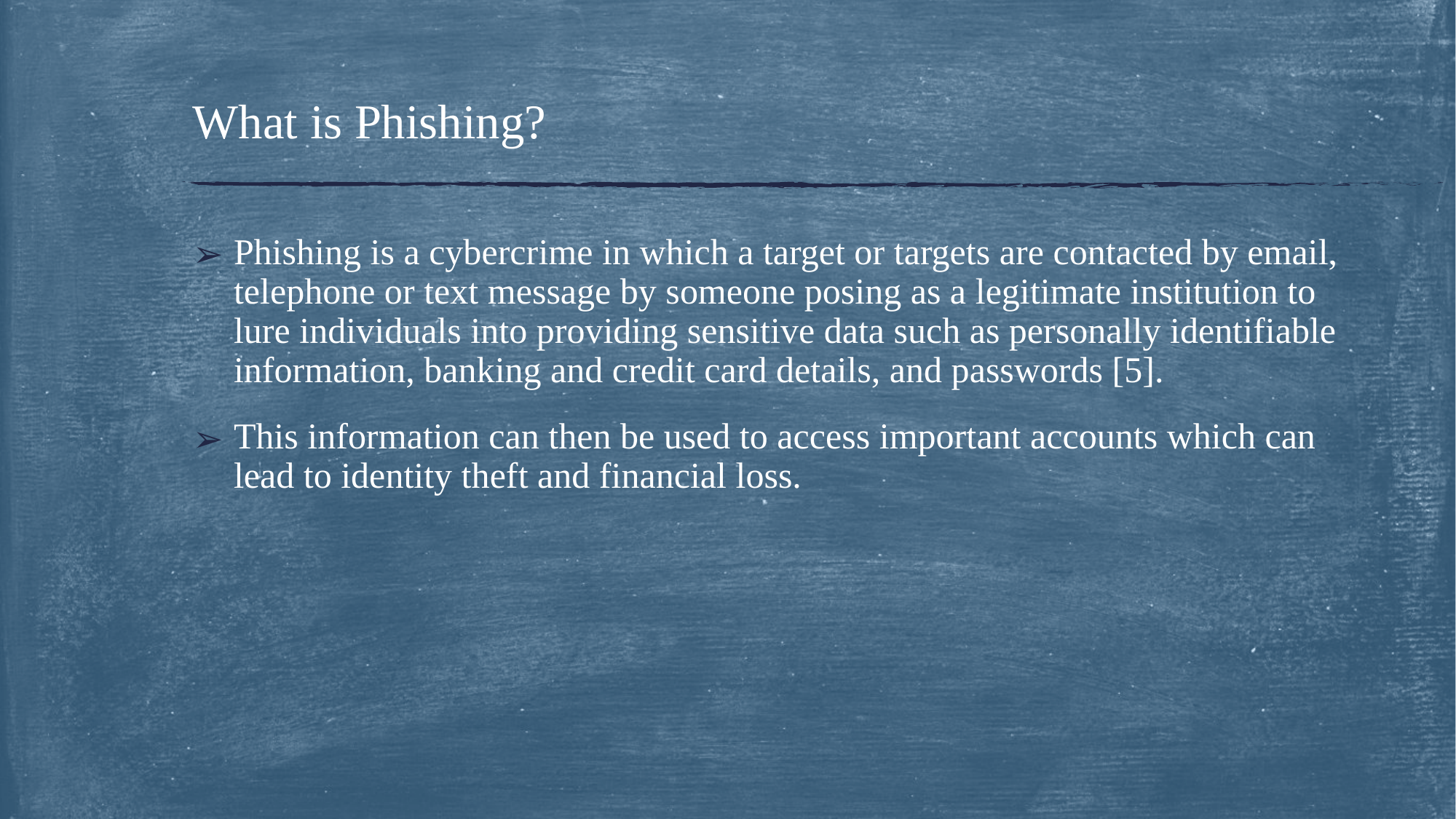

# What is Phishing?
Phishing is a cybercrime in which a target or targets are contacted by email, telephone or text message by someone posing as a legitimate institution to lure individuals into providing sensitive data such as personally identifiable information, banking and credit card details, and passwords [5].
This information can then be used to access important accounts which can lead to identity theft and financial loss.